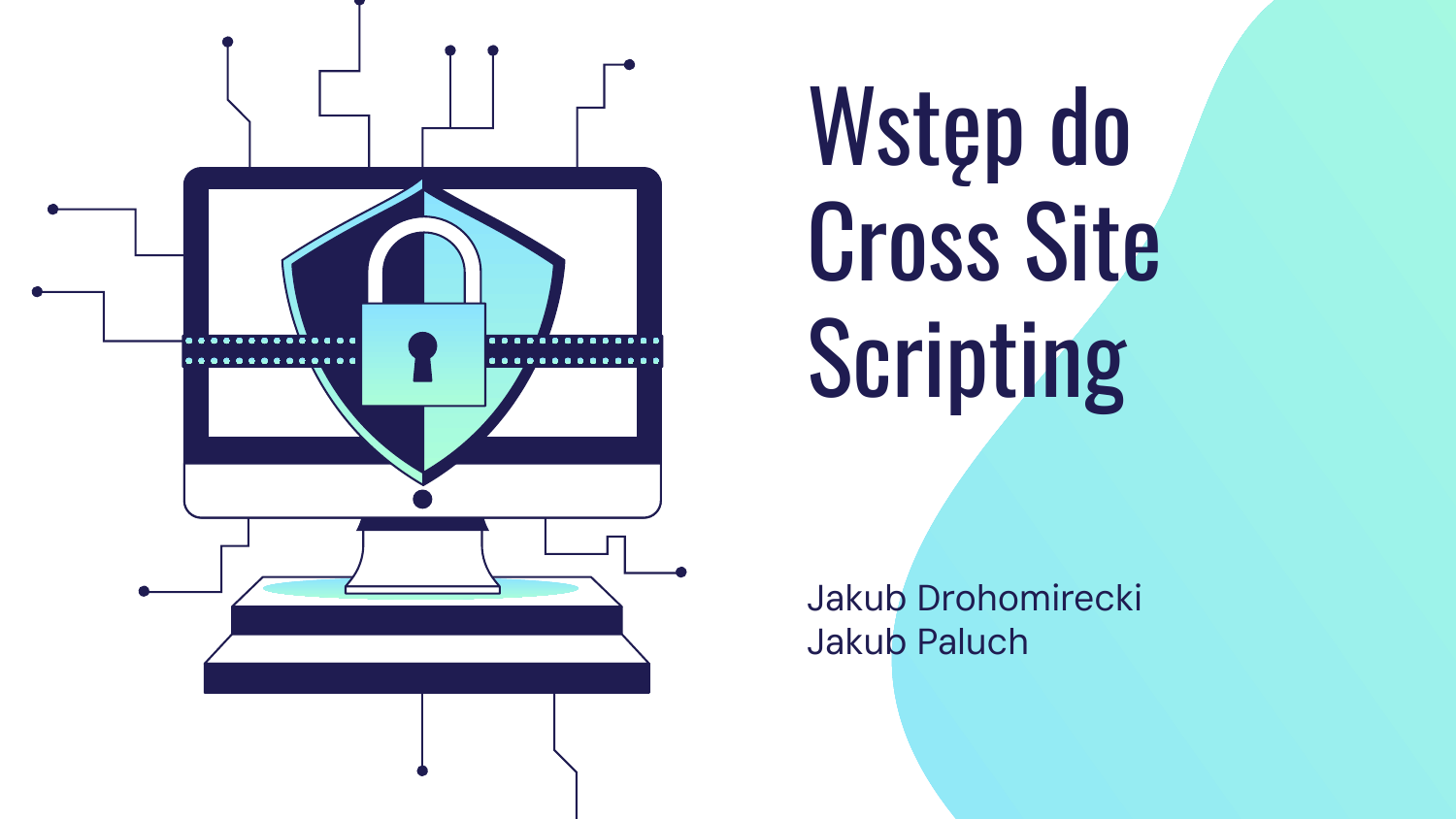

# Wstęp do
Cross Site Scripting

Jakub Drohomirecki
Jakub Paluch